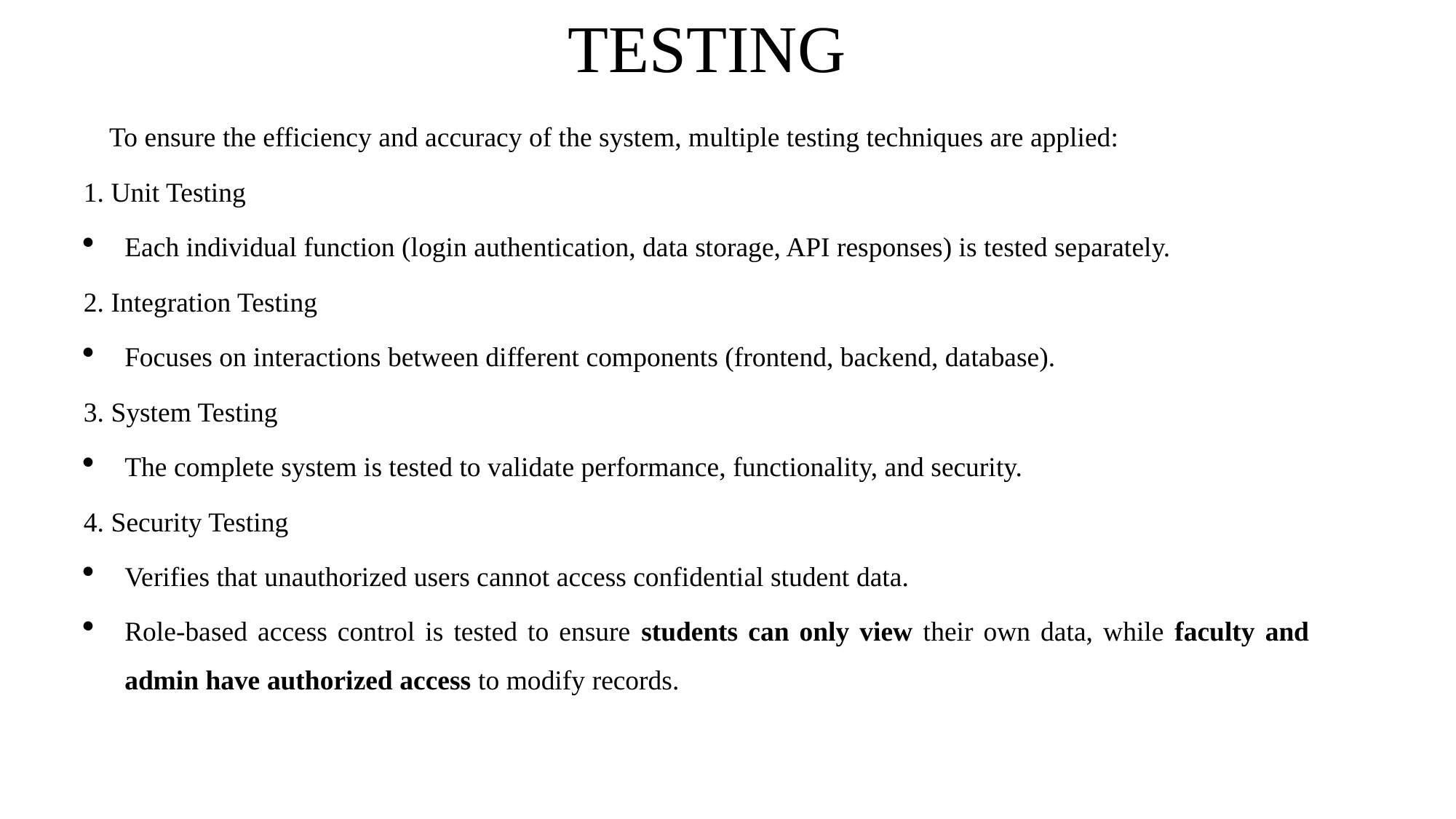

# TESTING
To ensure the efficiency and accuracy of the system, multiple testing techniques are applied:
1. Unit Testing
Each individual function (login authentication, data storage, API responses) is tested separately.
2. Integration Testing
Focuses on interactions between different components (frontend, backend, database).
3. System Testing
The complete system is tested to validate performance, functionality, and security.
4. Security Testing
Verifies that unauthorized users cannot access confidential student data.
Role-based access control is tested to ensure students can only view their own data, while faculty and admin have authorized access to modify records.